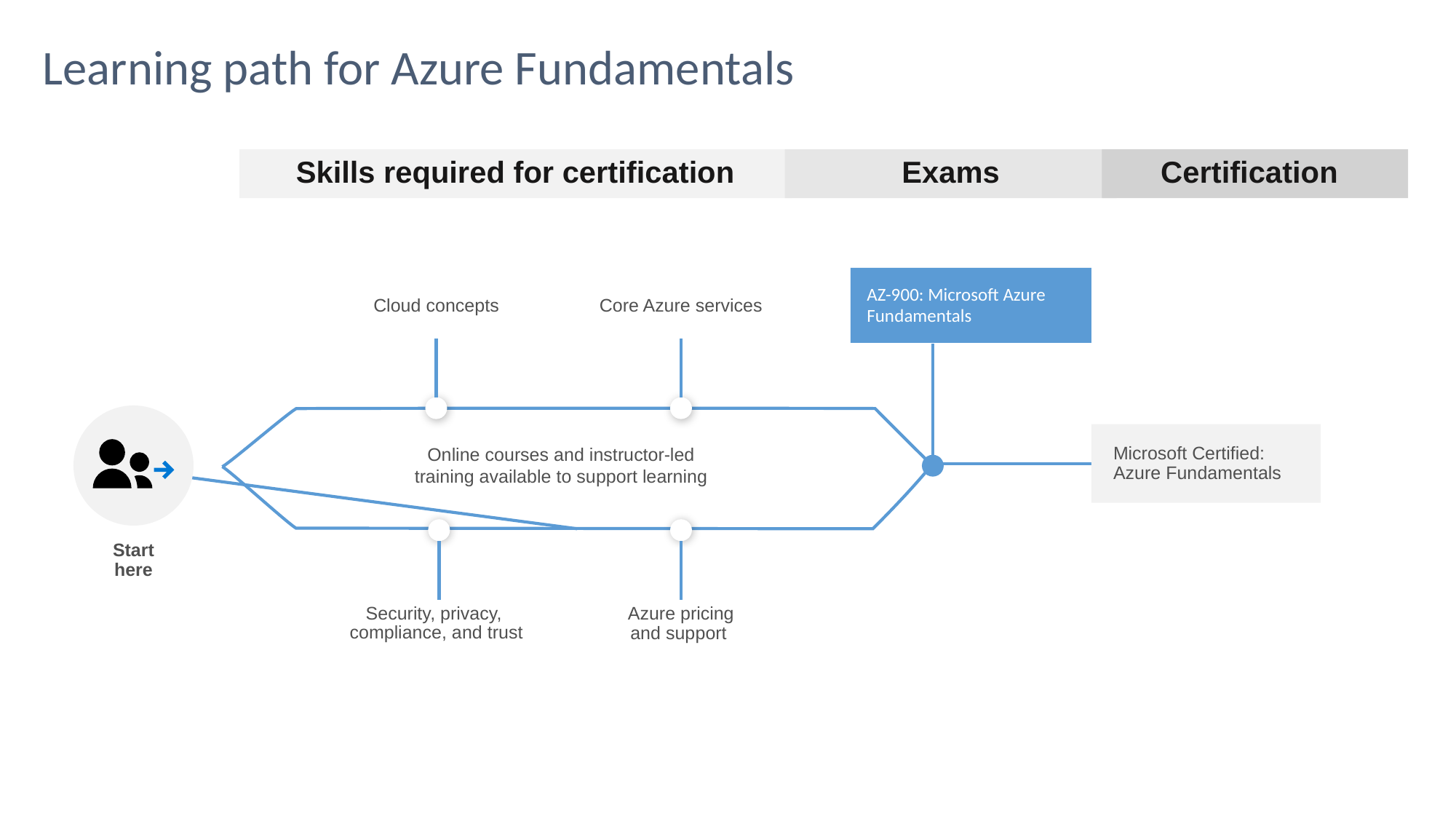

# Learning path for Azure Fundamentals

Skills required for certification
Exams
Certification
AZ-900: Microsoft Azure Fundamentals

Cloud concepts

Core Azure services

Microsoft Certified:
Azure Fundamentals
Online courses and instructor-led training available to support learning

Security, privacy,
compliance, and trust

 Azure pricing
and support
Start here